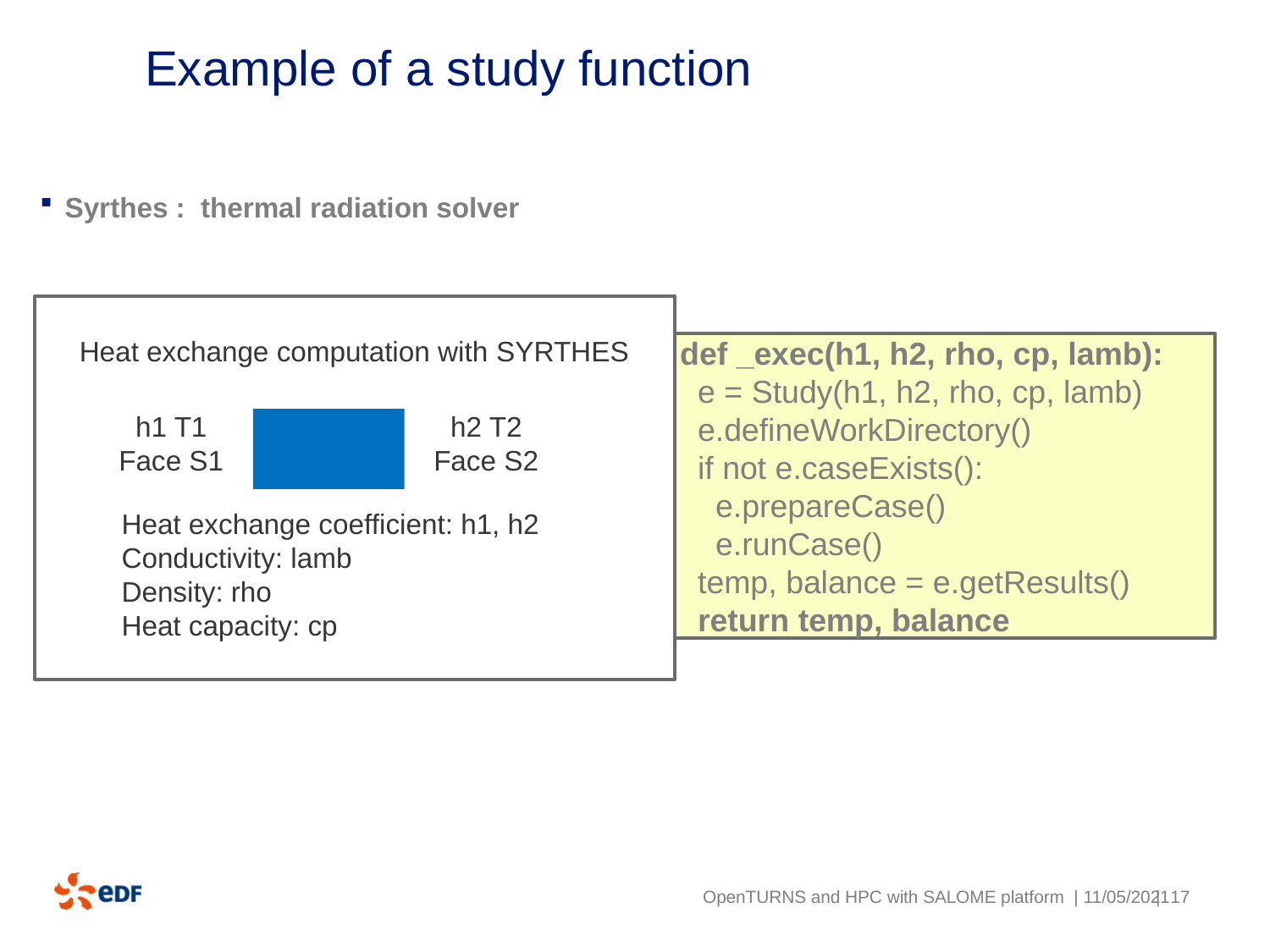

# Example of a study function

Syrthes :  thermal radiation solver

def _exec(h1, h2, rho, cp, lamb):
  e = Study(h1, h2, rho, cp, lamb)
  e.defineWorkDirectory()
  if not e.caseExists():
    e.prepareCase()
    e.runCase()
  temp, balance = e.getResults()
  return temp, balance
Heat exchange computation with SYRTHES
h2 T2
Face S2
h1 T1
Face S1

Heat exchange coefficient: h1, h2
Conductivity: lamb
Density: rho
Heat capacity: cp